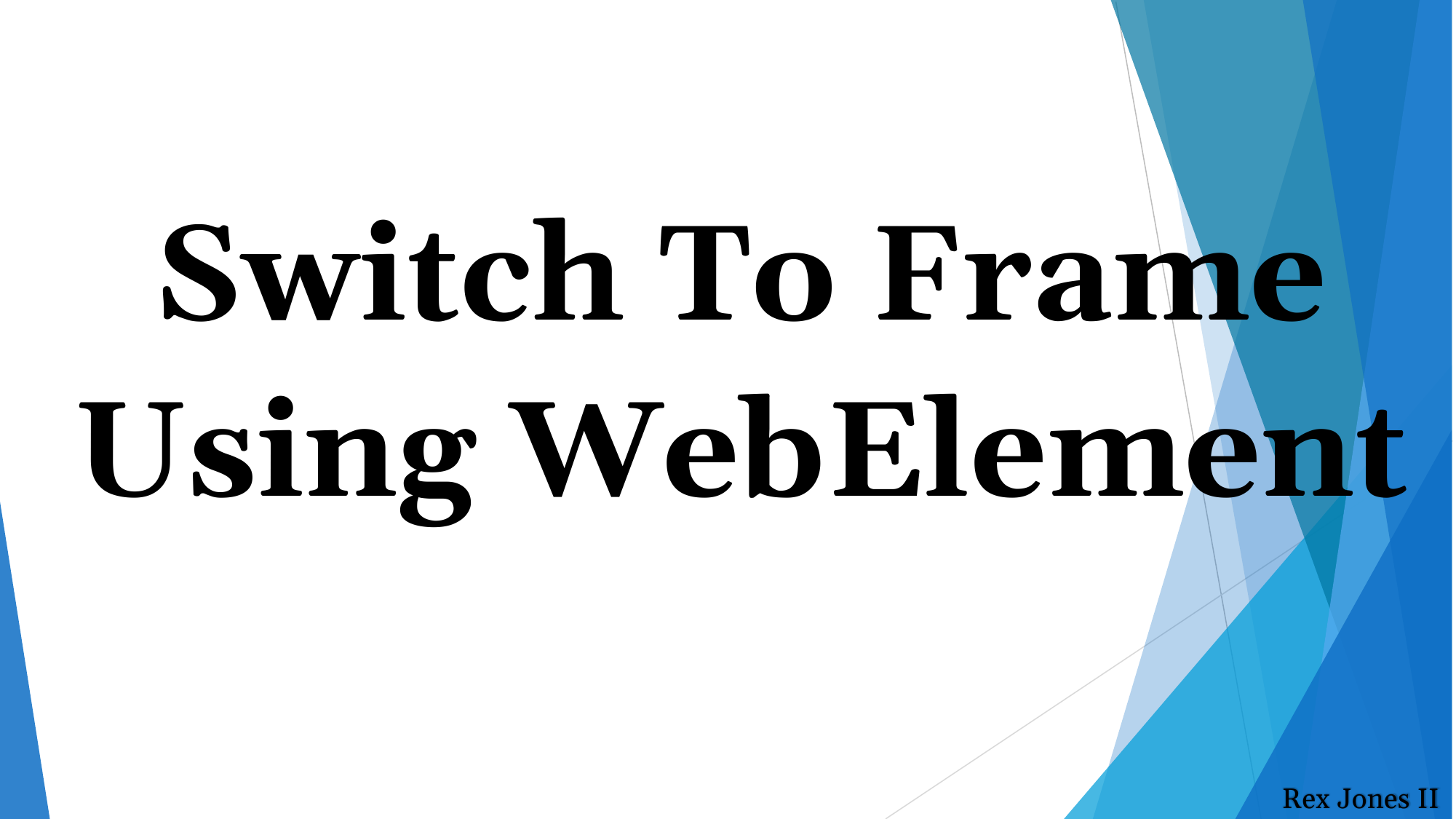

# Switch To Frame  Using WebElement
Rex Jones II